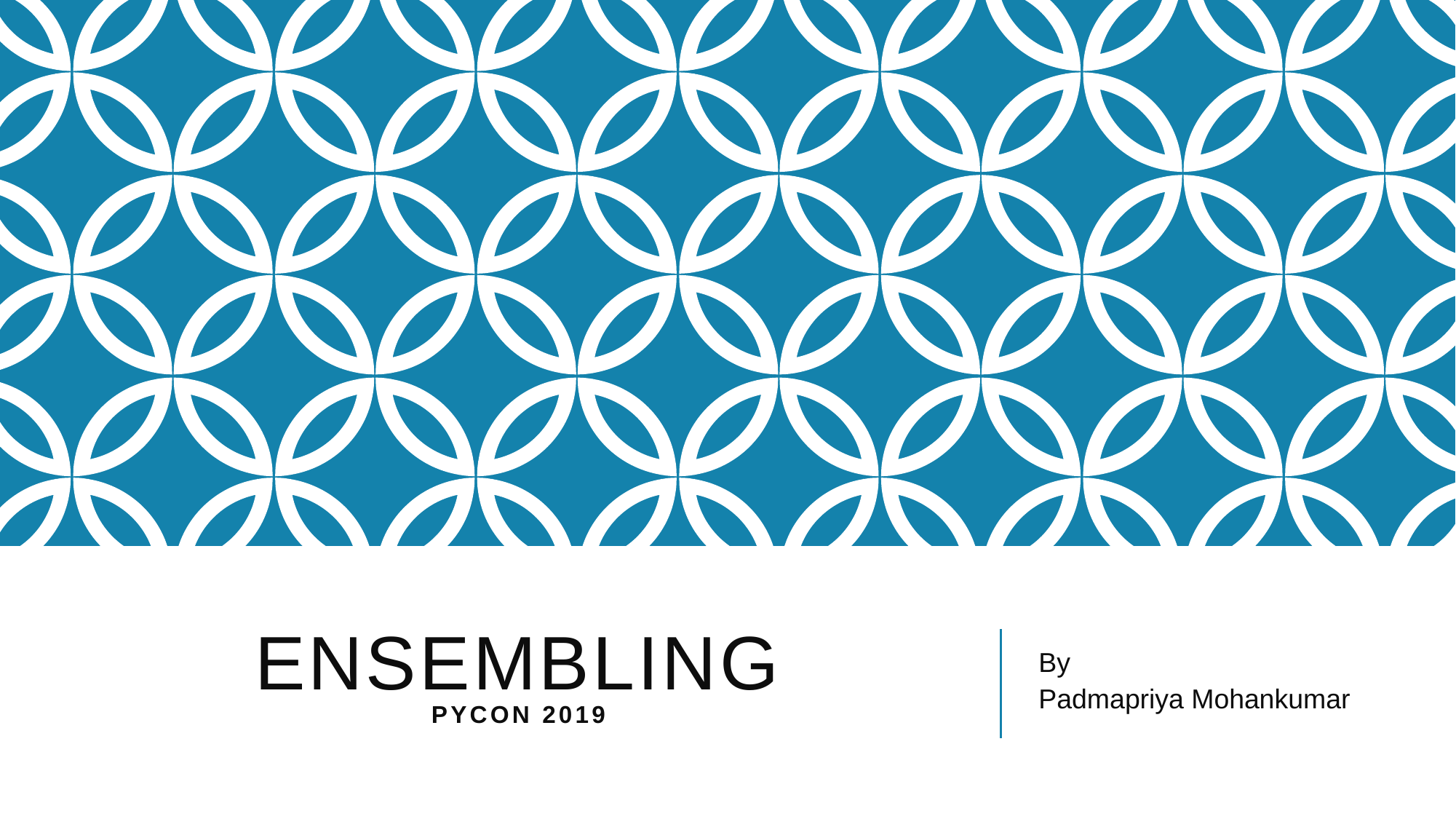

# ENSEMBLING PyCON 2019
By
Padmapriya Mohankumar